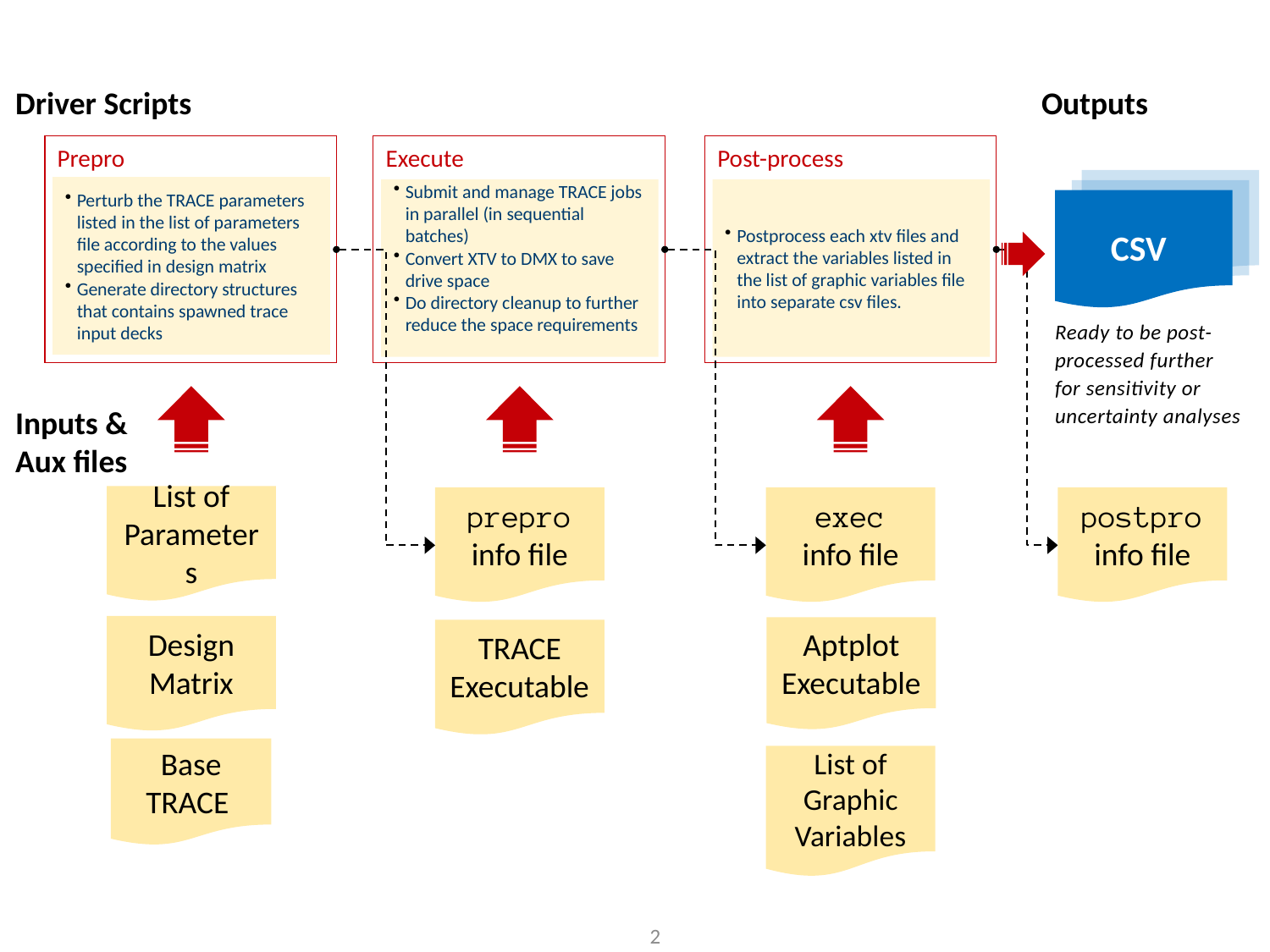

Driver Scripts
Outputs
Prepro
Perturb the TRACE parameters listed in the list of parameters file according to the values specified in design matrix
Generate directory structures that contains spawned trace input decks
Execute
Submit and manage TRACE jobs in parallel (in sequential batches)
Convert XTV to DMX to save drive space
Do directory cleanup to further reduce the space requirements

Post-process
Postprocess each xtv files and extract the variables listed in the list of graphic variables file into separate csv files.
TRACE
Launcher

CSV

Ready to be post-
processed further
for sensitivity or
uncertainty analyses

Inputs &
Aux files
List of Parameters
Design
Matrix
Base TRACE
prepro
info file
exec
info file
postpro
info file
Aptplot
Executable
TRACE
Executable
List of Graphic Variables
2